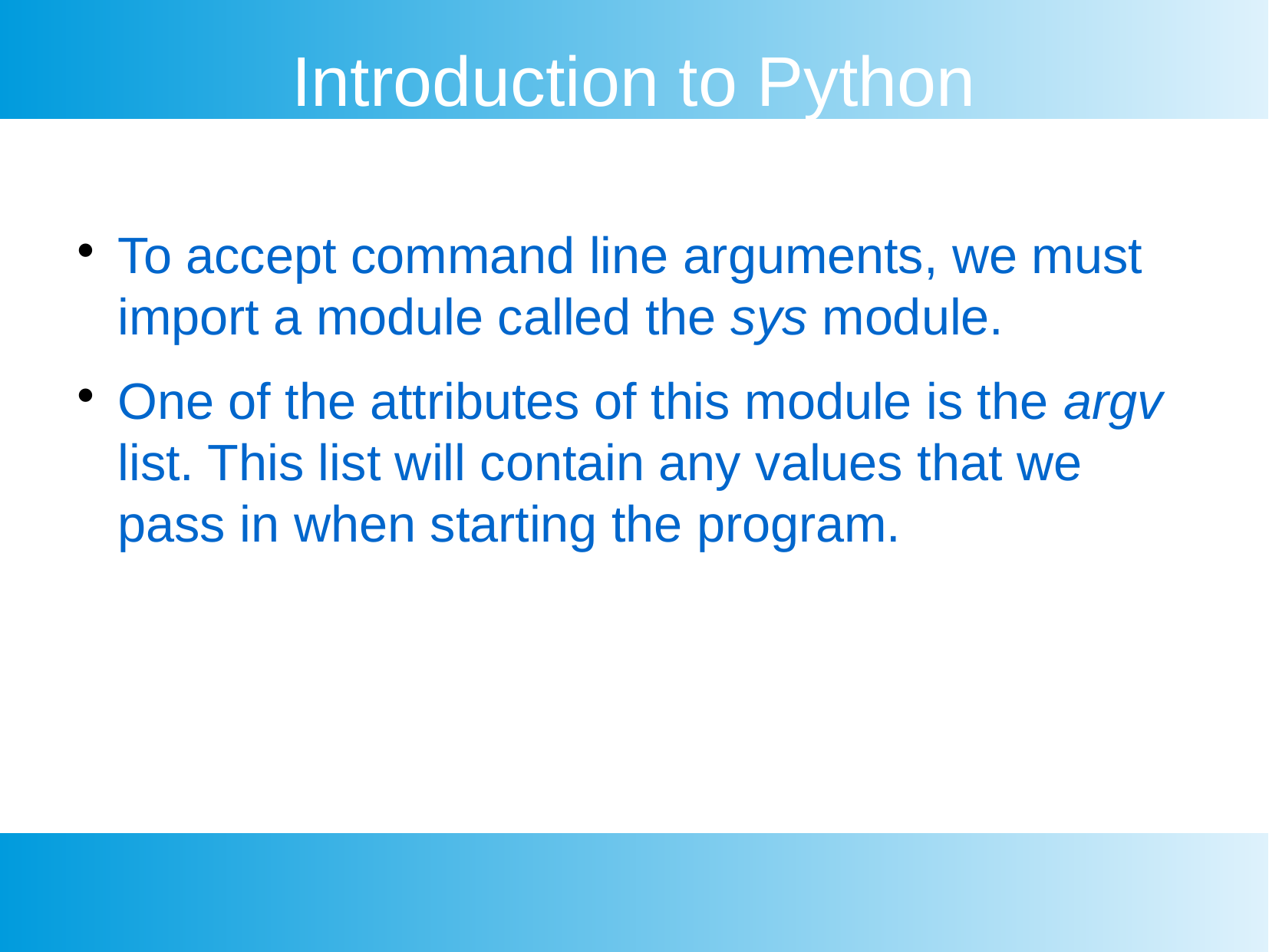

Introduction to Python
To accept command line arguments, we must import a module called the sys module.
One of the attributes of this module is the argv list. This list will contain any values that we pass in when starting the program.
|  |
| --- |